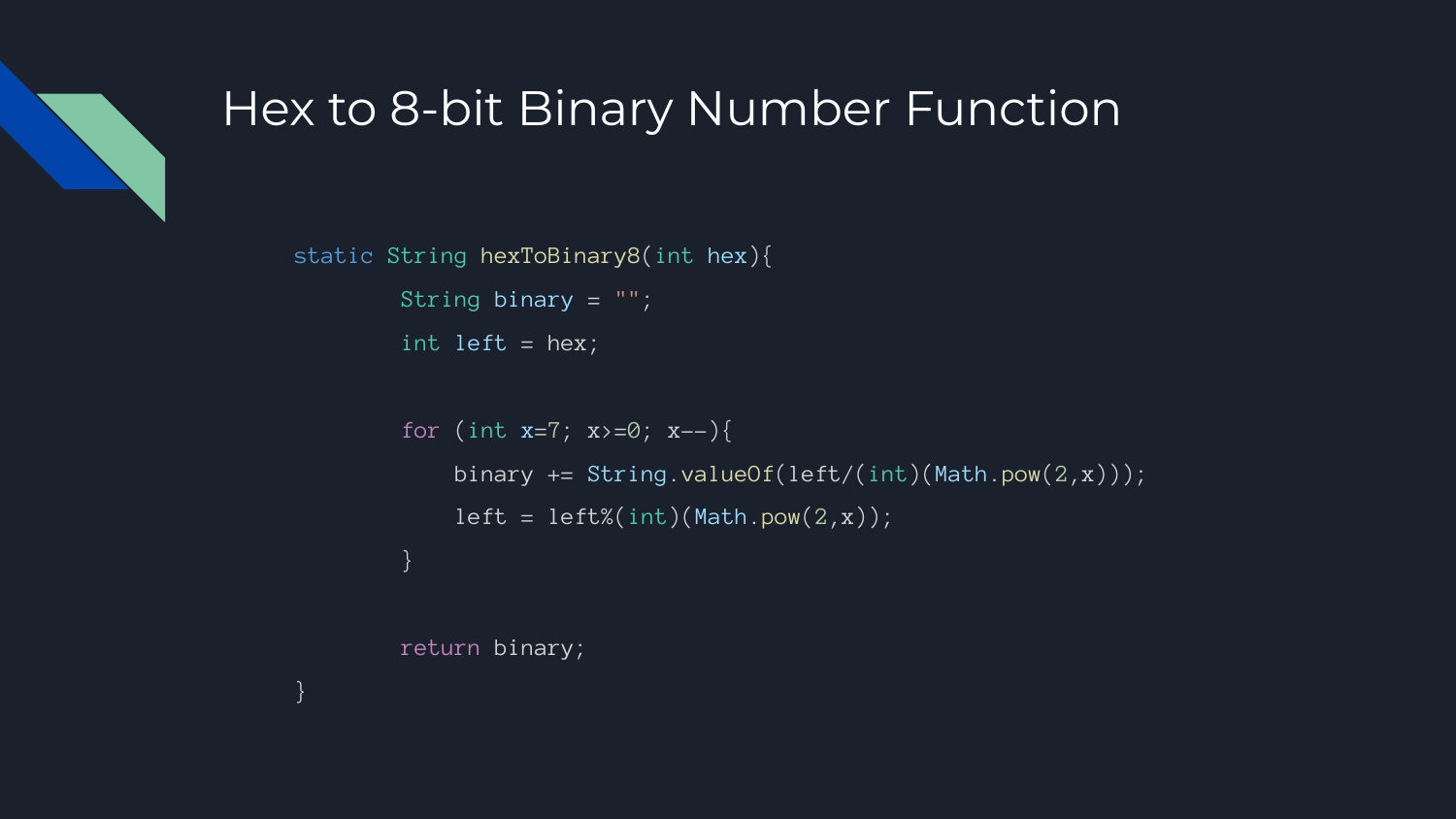

# Hex to 8-bit Binary Number Function
static String hexToBinary8(int hex){
        String binary = "";
        int left = hex;
        for (int x=7; x>=0; x--){
            binary += String.valueOf(left/(int)(Math.pow(2,x)));
            left = left%(int)(Math.pow(2,x));
        }
        return binary;
}